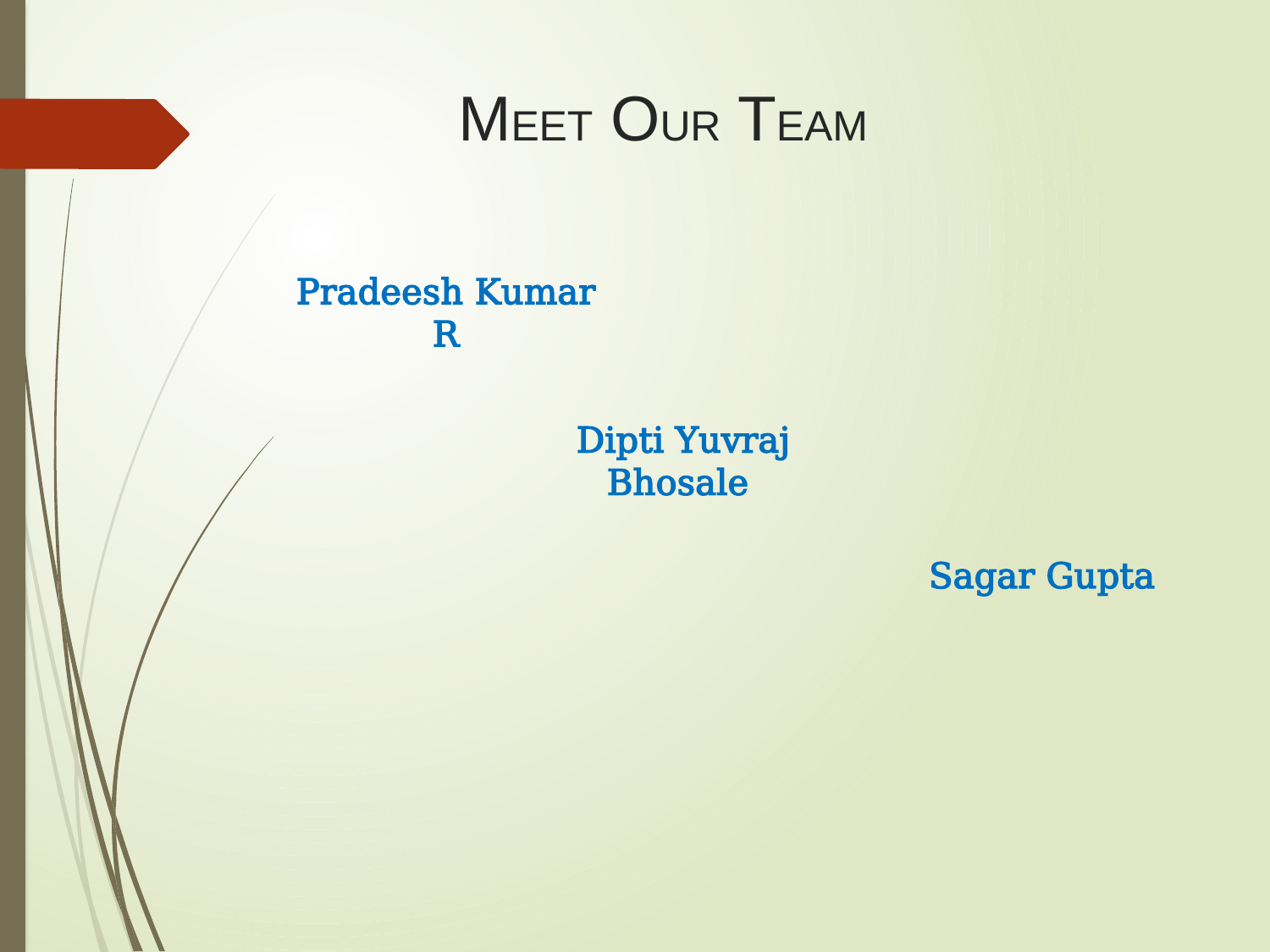

# MEET OUR TEAM
Pradeesh Kumar R
Dipti Yuvraj Bhosale
Sagar Gupta